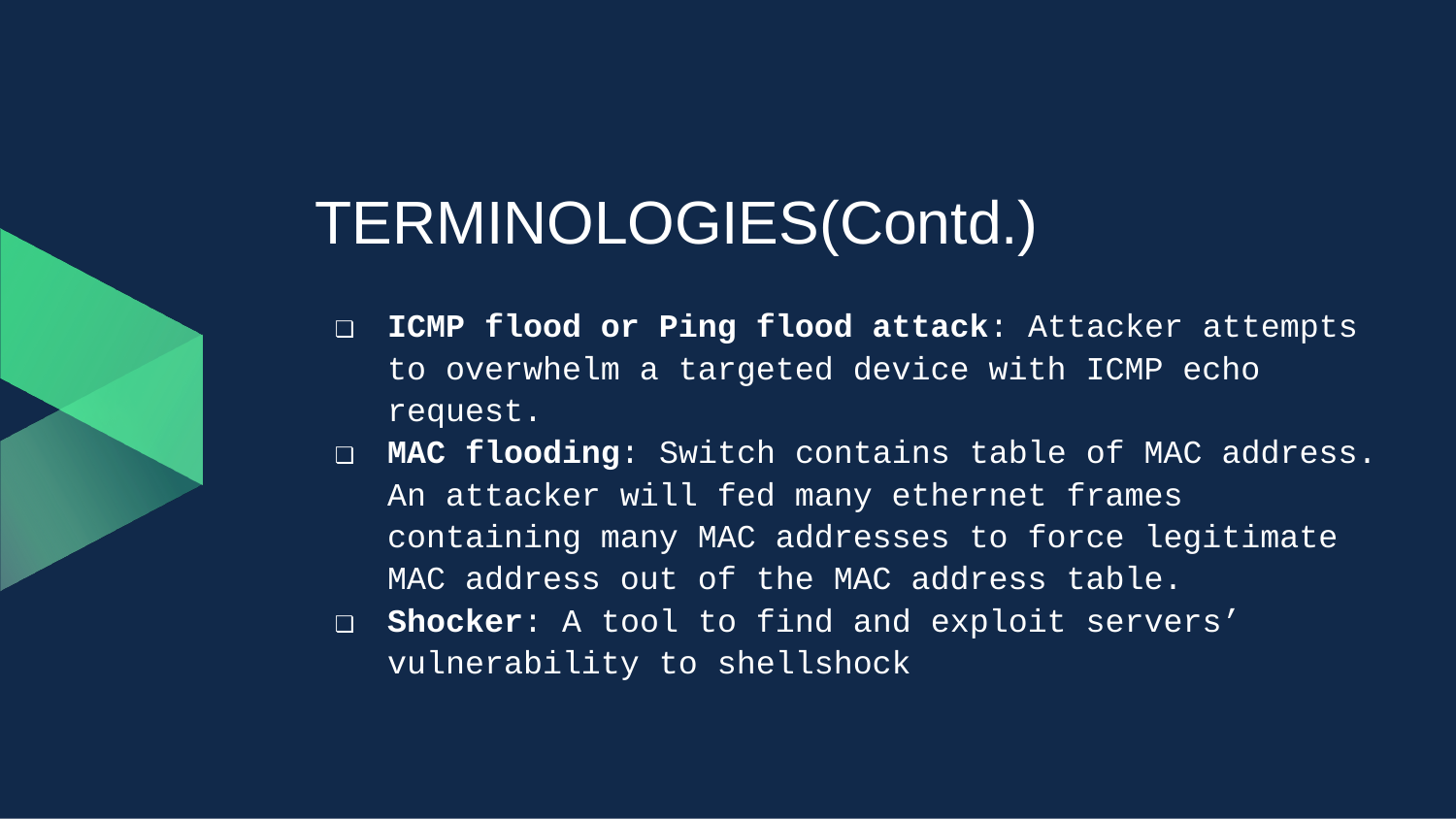

# TERMINOLOGIES(Contd.)
ICMP flood or Ping flood attack: Attacker attempts to overwhelm a targeted device with ICMP echo request.
MAC flooding: Switch contains table of MAC address. An attacker will fed many ethernet frames containing many MAC addresses to force legitimate MAC address out of the MAC address table.
Shocker: A tool to find and exploit servers’ vulnerability to shellshock